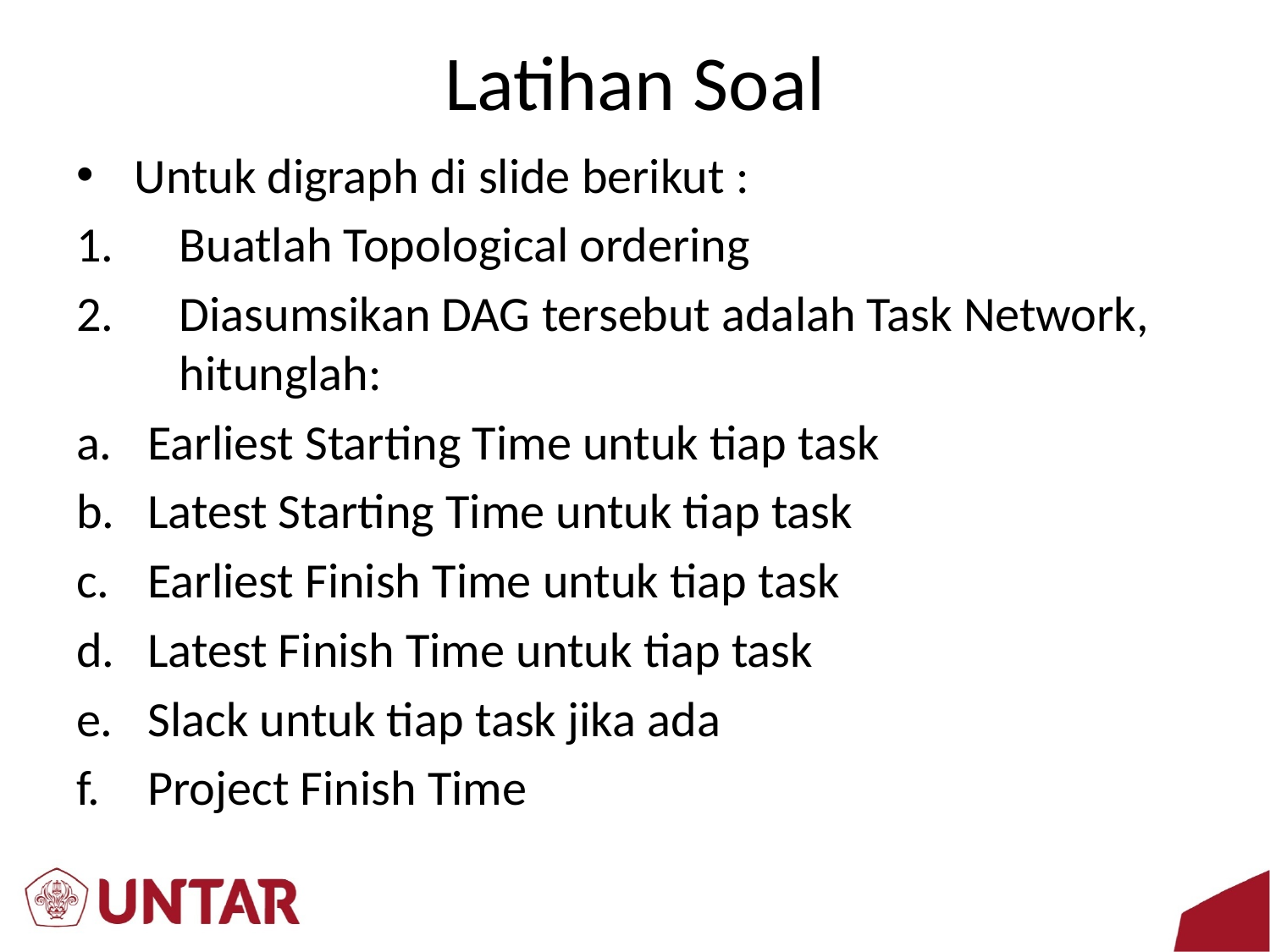

# Latihan Soal
Untuk digraph di slide berikut :
Buatlah Topological ordering
Diasumsikan DAG tersebut adalah Task Network, hitunglah:
Earliest Starting Time untuk tiap task
Latest Starting Time untuk tiap task
Earliest Finish Time untuk tiap task
Latest Finish Time untuk tiap task
Slack untuk tiap task jika ada
Project Finish Time